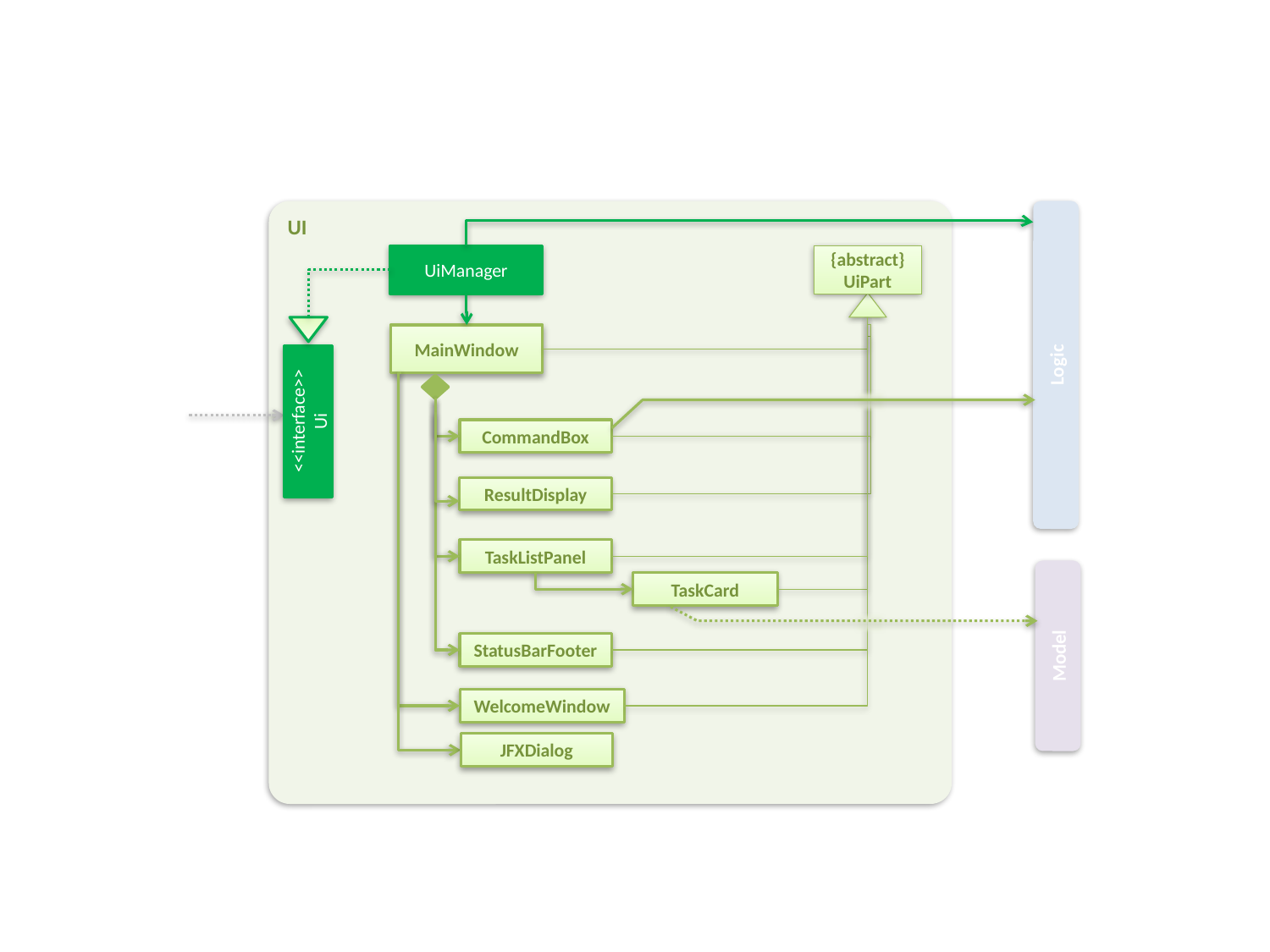

UI
UiManager
{abstract}
UiPart

MainWindow
Logic

<<interface>>
Ui

CommandBox
ResultDisplay
TaskListPanel
TaskCard

Model
StatusBarFooter
WelcomeWindow
JFXDialog